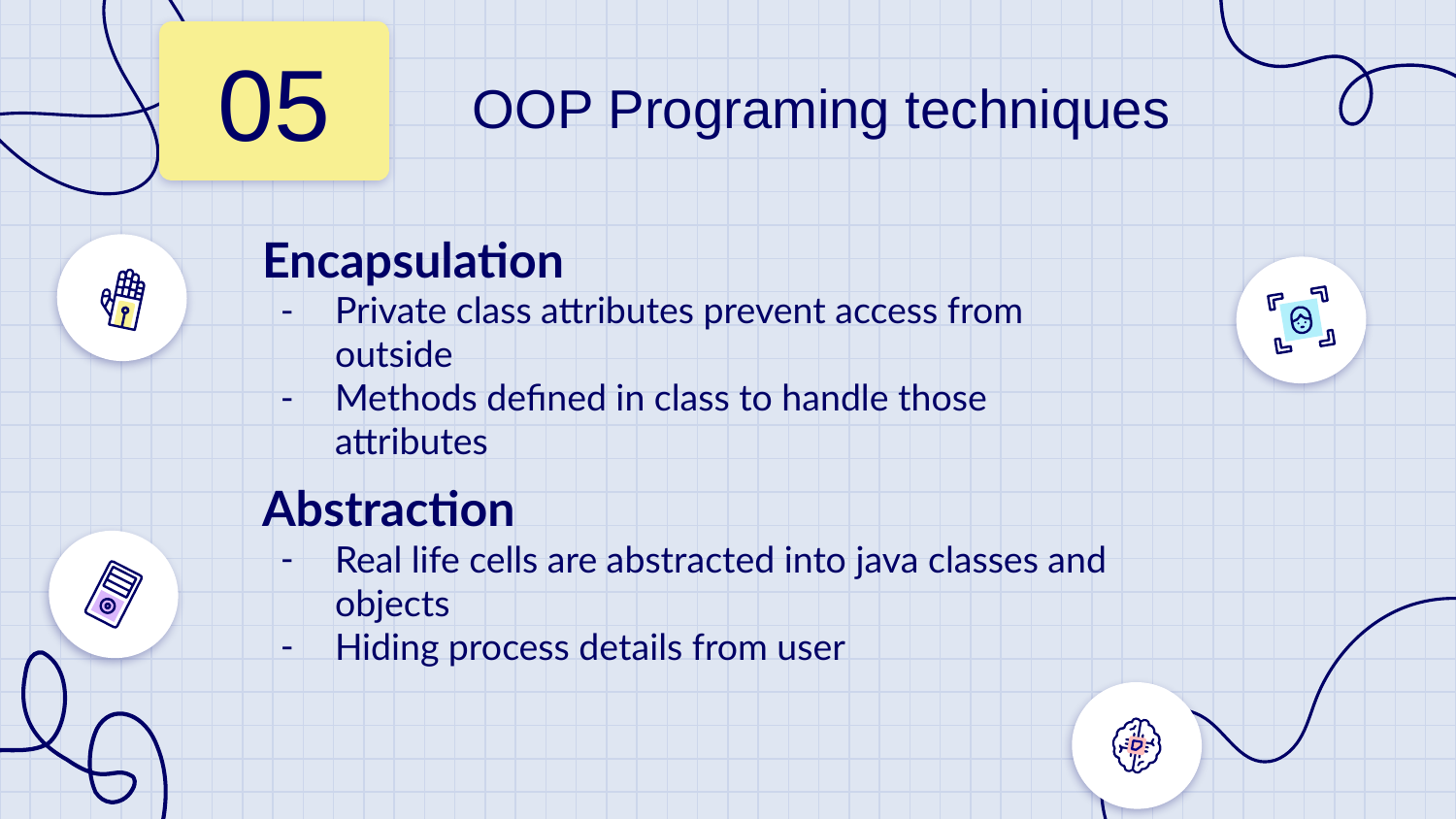

05
# OOP Programing techniques
Encapsulation
Private class attributes prevent access from outside
Methods defined in class to handle those attributes

Abstraction
Real life cells are abstracted into java classes and objects
Hiding process details from user